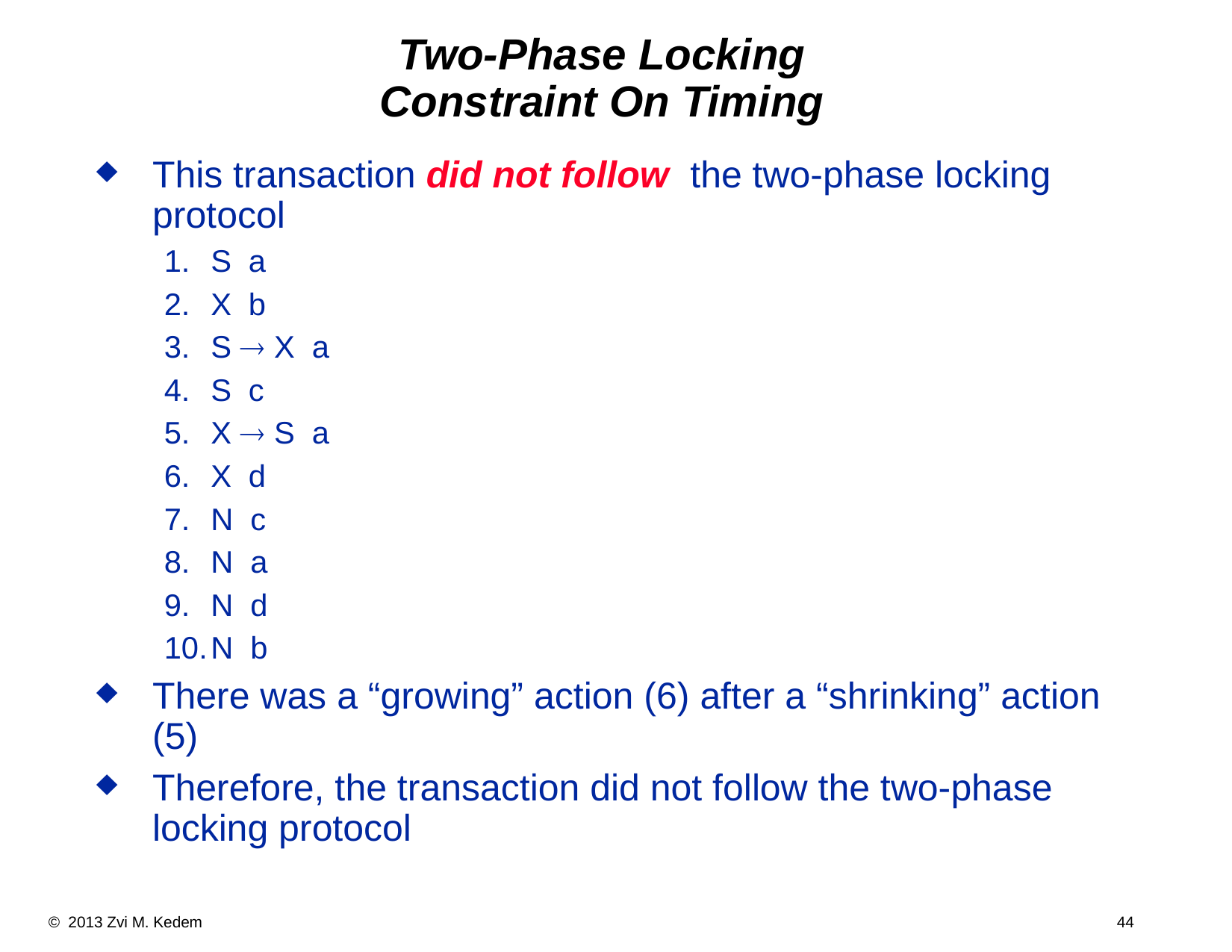

Two-Phase Locking
Constraint On Timing
This transaction did not follow  the two-phase locking protocol
S  a
X  b
S → X  a
S  c
X → S  a
X  d
N  c
N  a
N  d
N  b
There was a “growing” action (6) after a “shrinking” action (5)
Therefore, the transaction did not follow the two-phase locking protocol